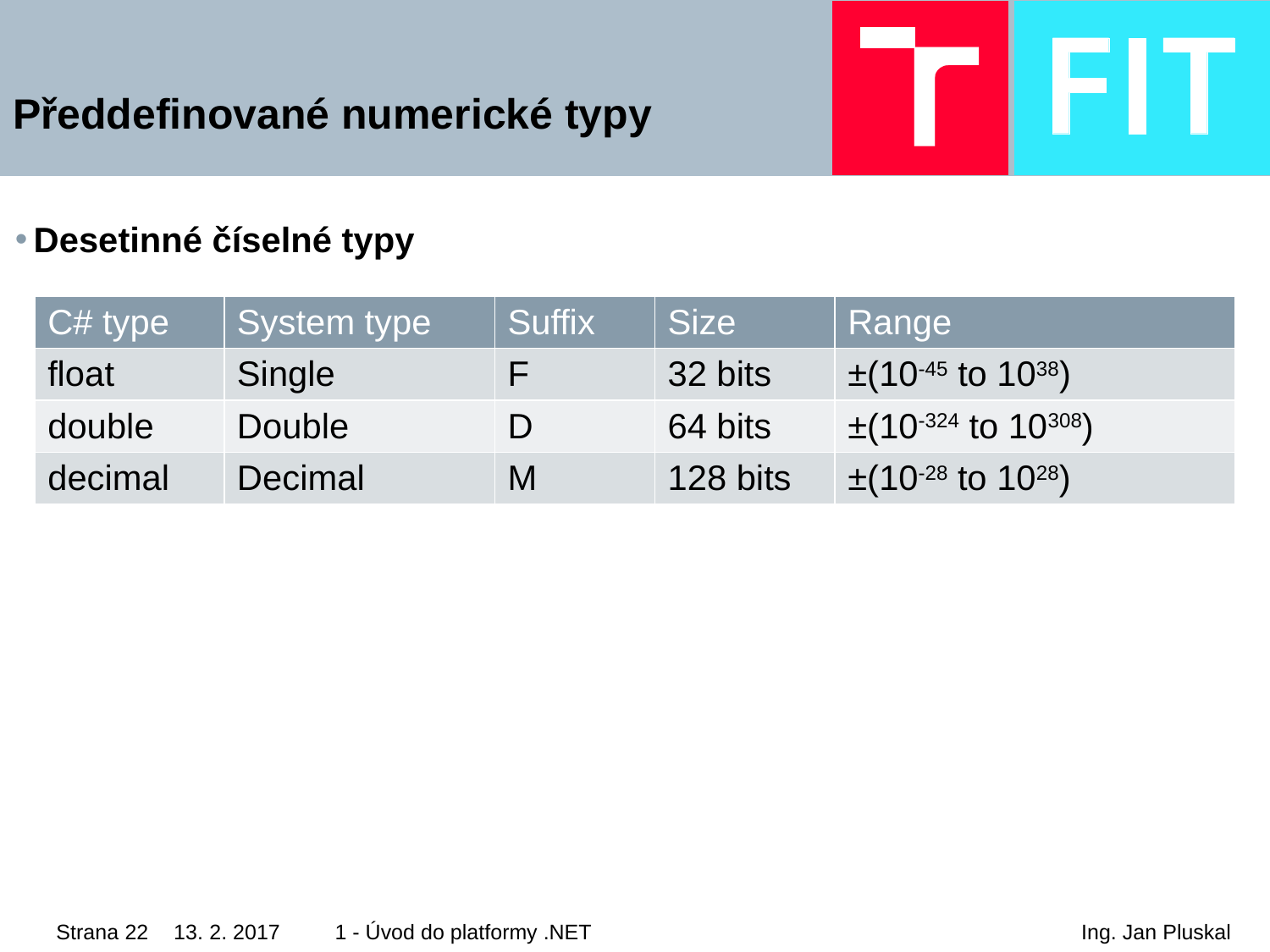

# Předdefinované numerické typy
Desetinné číselné typy

| C# type | System type | Suffix | Size | Range |
| --- | --- | --- | --- | --- |
| float | Single | F | 32 bits | ±(10-45 to 1038) |
| double | Double | D | 64 bits | ±(10-324 to 10308) |
| decimal | Decimal | M | 128 bits | ±(10-28 to 1028) |